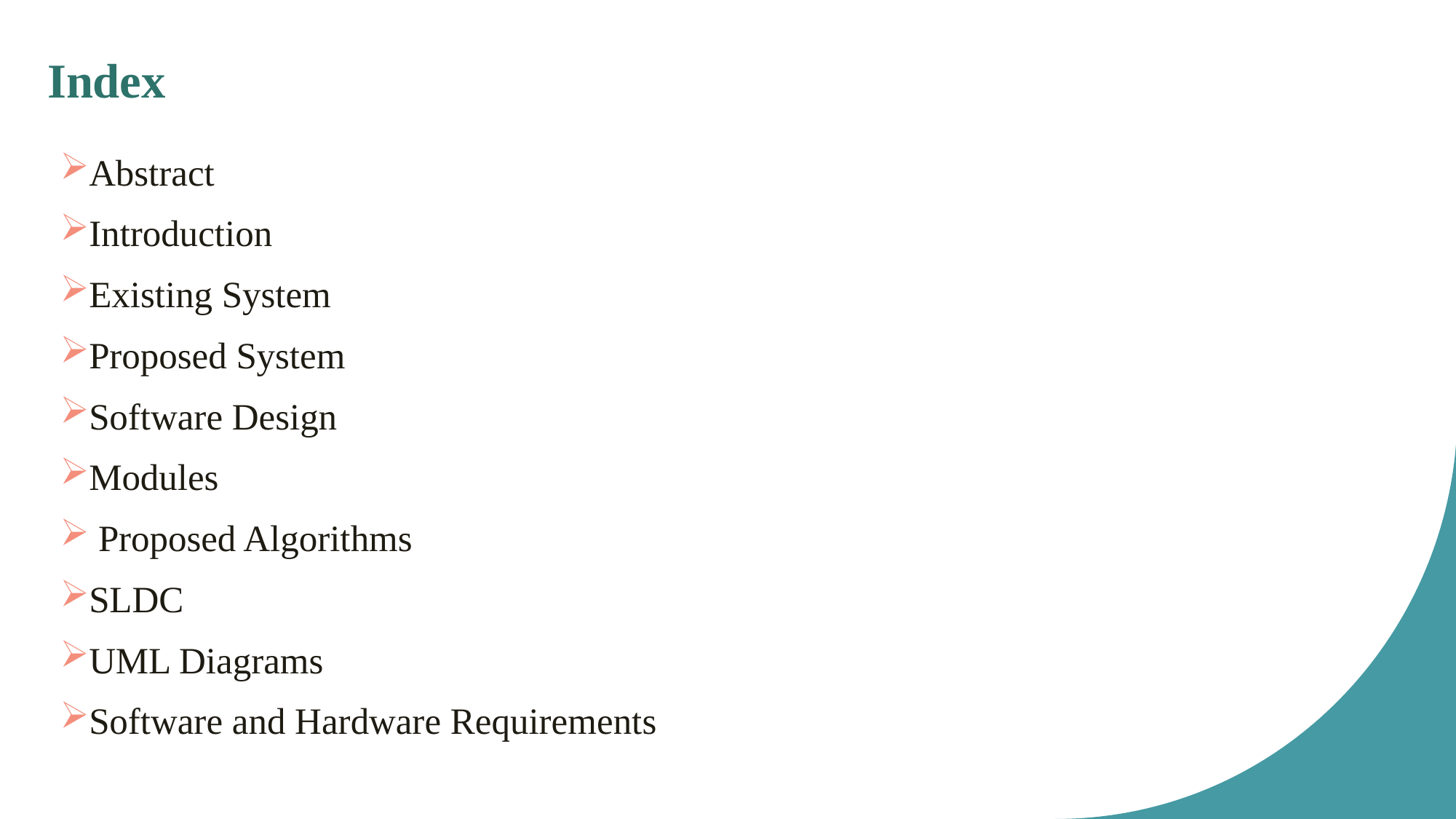

# Index
Abstract
Introduction
Existing System
Proposed System
Software Design
Modules
 Proposed Algorithms
SLDC
UML Diagrams
Software and Hardware Requirements